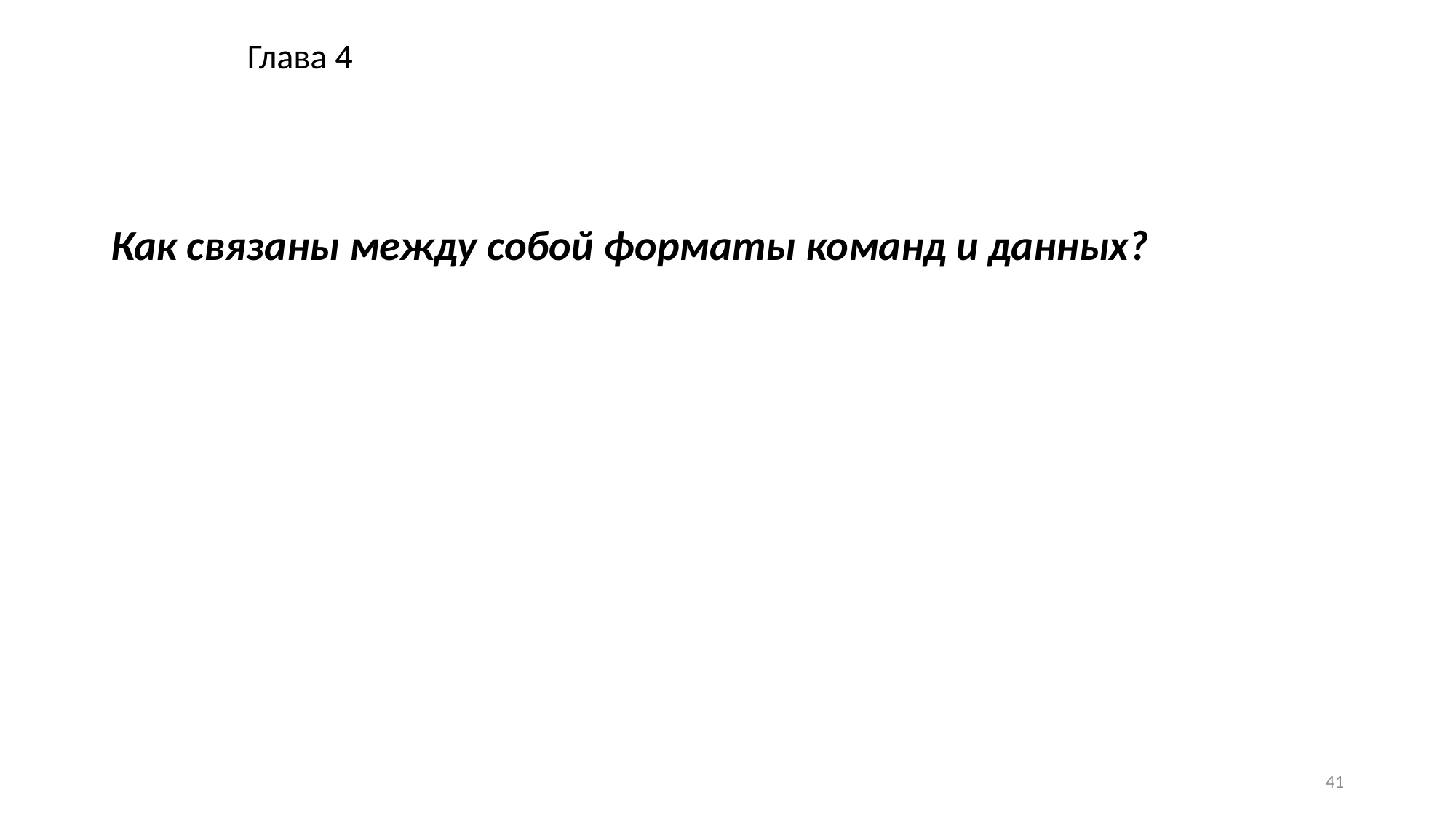

# Глава 4
Как связаны между собой форматы команд и данных?
41